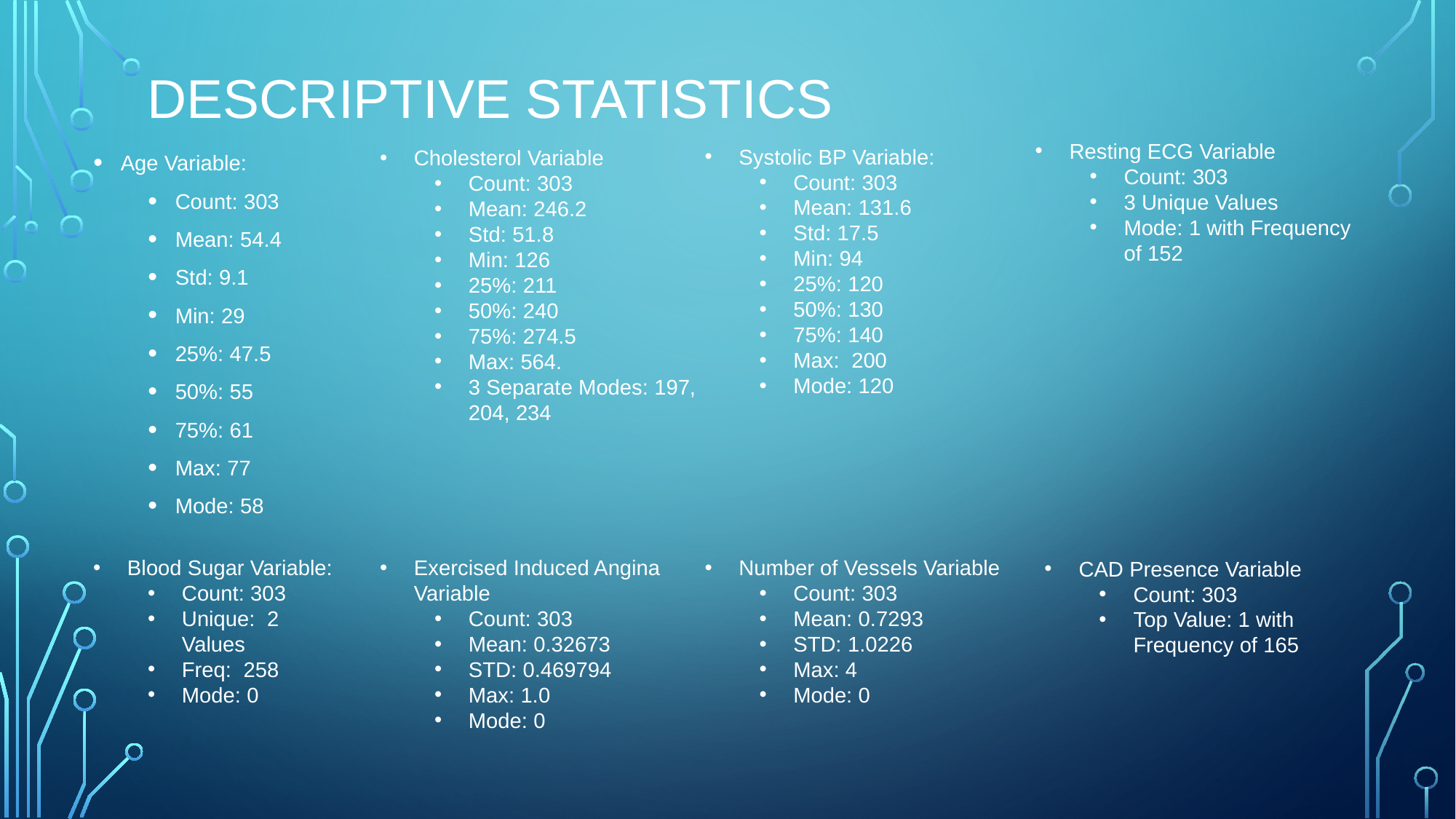

# DESCRIPTIVE STATISTICS
Resting ECG Variable
Count: 303
3 Unique Values
Mode: 1 with Frequency of 152
Systolic BP Variable:
Count: 303
Mean: 131.6
Std: 17.5
Min: 94
25%: 120
50%: 130
75%: 140
Max:  200
Mode: 120
Age Variable:
Count: 303
Mean: 54.4
Std: 9.1
Min: 29
25%: 47.5
50%: 55
75%: 61
Max: 77
Mode: 58
Cholesterol Variable
Count: 303
Mean: 246.2
Std: 51.8
Min: 126
25%: 211
50%: 240
75%: 274.5
Max: 564.
3 Separate Modes: 197, 204, 234
Number of Vessels Variable
Count: 303
Mean: 0.7293
STD: 1.0226
Max: 4
Mode: 0
Blood Sugar Variable:
Count: 303
Unique:  2 Values
Freq:  258
Mode: 0
Exercised Induced Angina Variable
Count: 303
Mean: 0.32673
STD: 0.469794
Max: 1.0
Mode: 0
CAD Presence Variable
Count: 303
Top Value: 1 with Frequency of 165